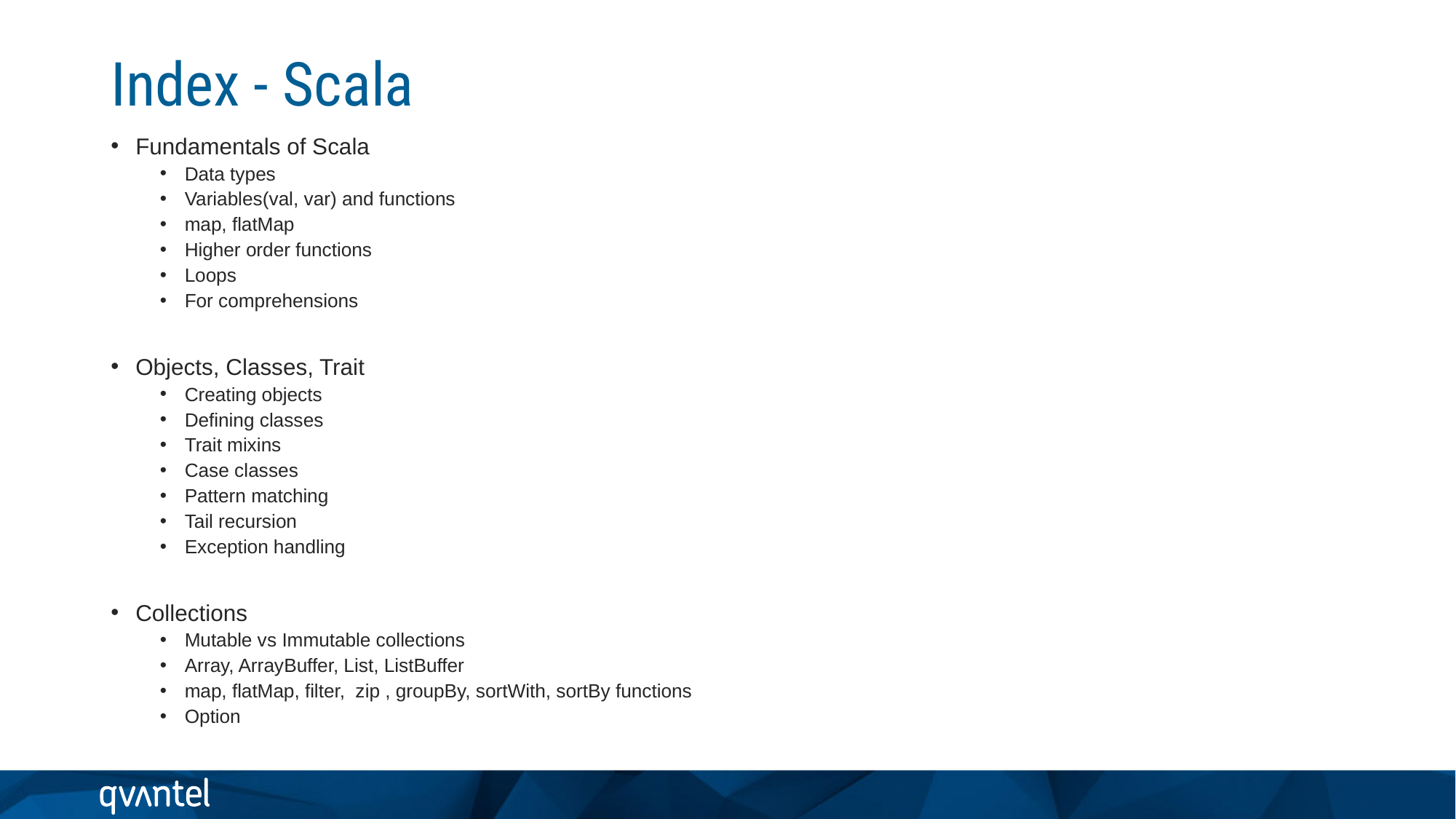

# Index - Scala
Fundamentals of Scala
Data types
Variables(val, var) and functions
map, flatMap
Higher order functions
Loops
For comprehensions

Objects, Classes, Trait
Creating objects
Defining classes
Trait mixins
Case classes
Pattern matching
Tail recursion
Exception handling

Collections
Mutable vs Immutable collections
Array, ArrayBuffer, List, ListBuffer
map, flatMap, filter,  zip , groupBy, sortWith, sortBy functions
Option